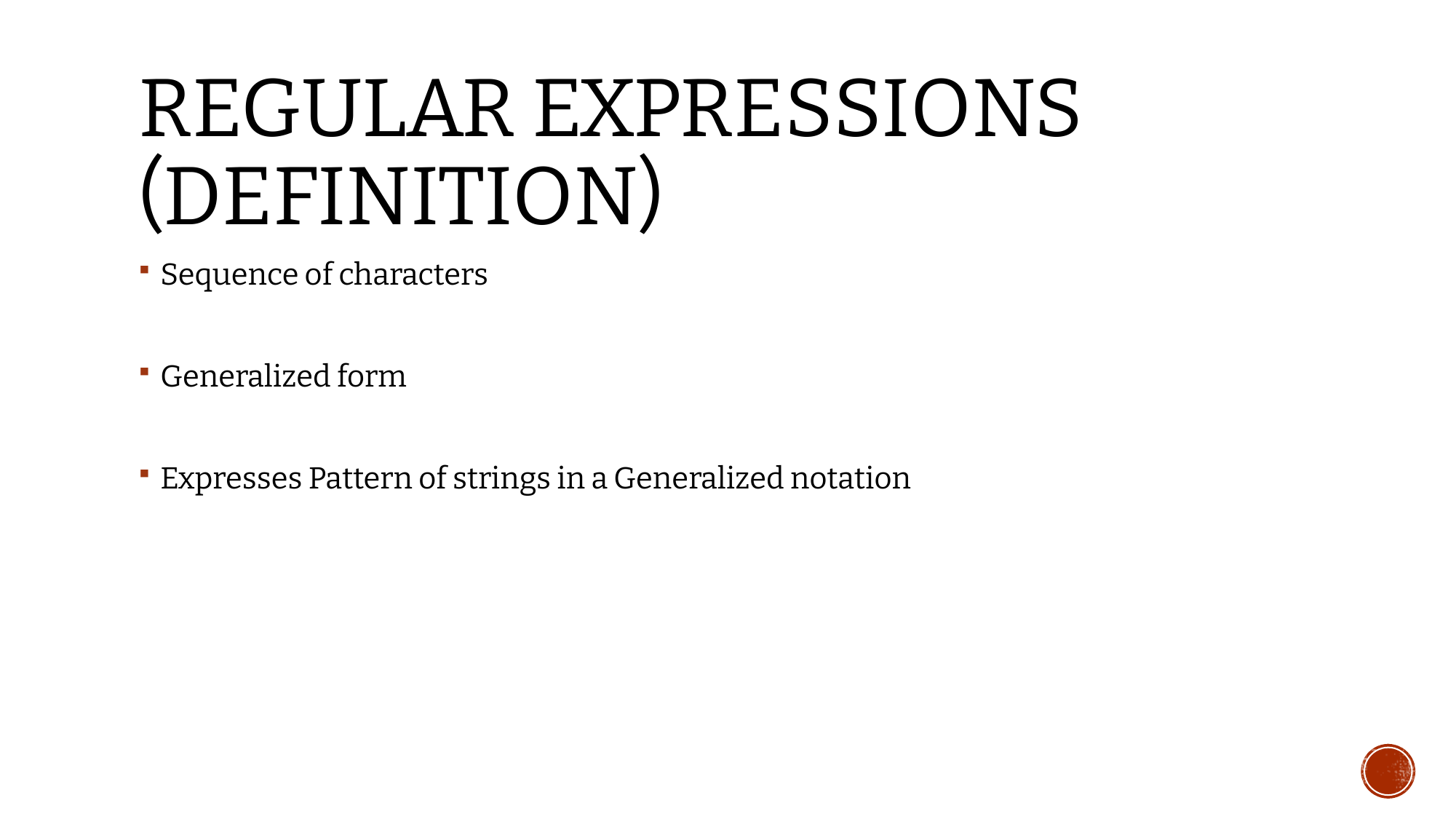

# Regular Expressions (DEFINITION)
Sequence of characters

Generalized form

Expresses Pattern of strings in a Generalized notation